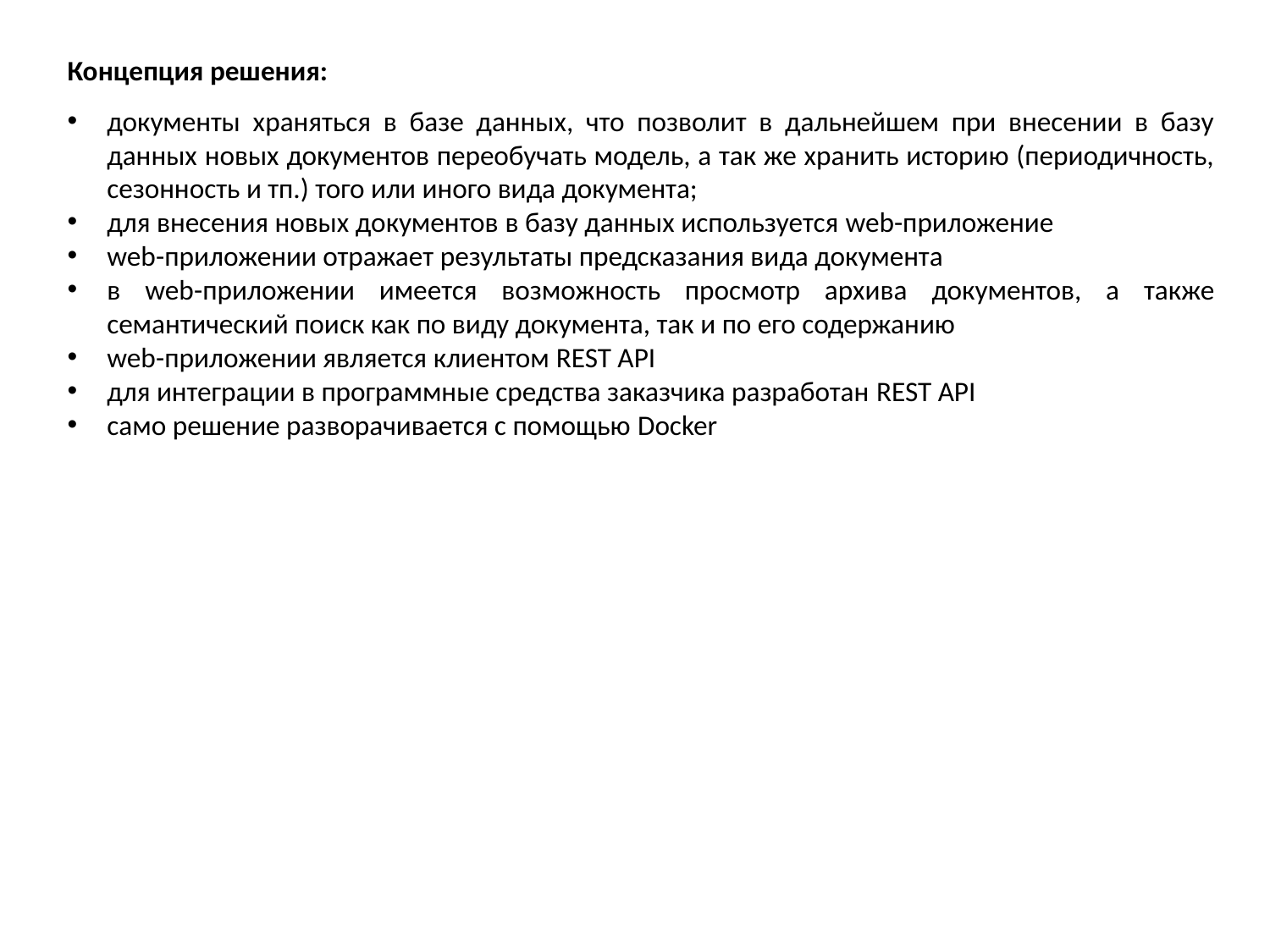

Концепция решения:

документы храняться в базе данных, что позволит в дальнейшем при внесении в базу данных новых документов переобучать модель, а так же хранить историю (периодичность, сезонность и тп.) того или иного вида документа;
для внесения новых документов в базу данных используется web-приложение
web-приложении отражает результаты предсказания вида документа
в web-приложении имеется возможность просмотр архива документов, а также семантический поиск как по виду документа, так и по его содержанию
web-приложении является клиентом REST API
для интеграции в программные средства заказчика разработан REST API
само решение разворачивается с помощью Docker